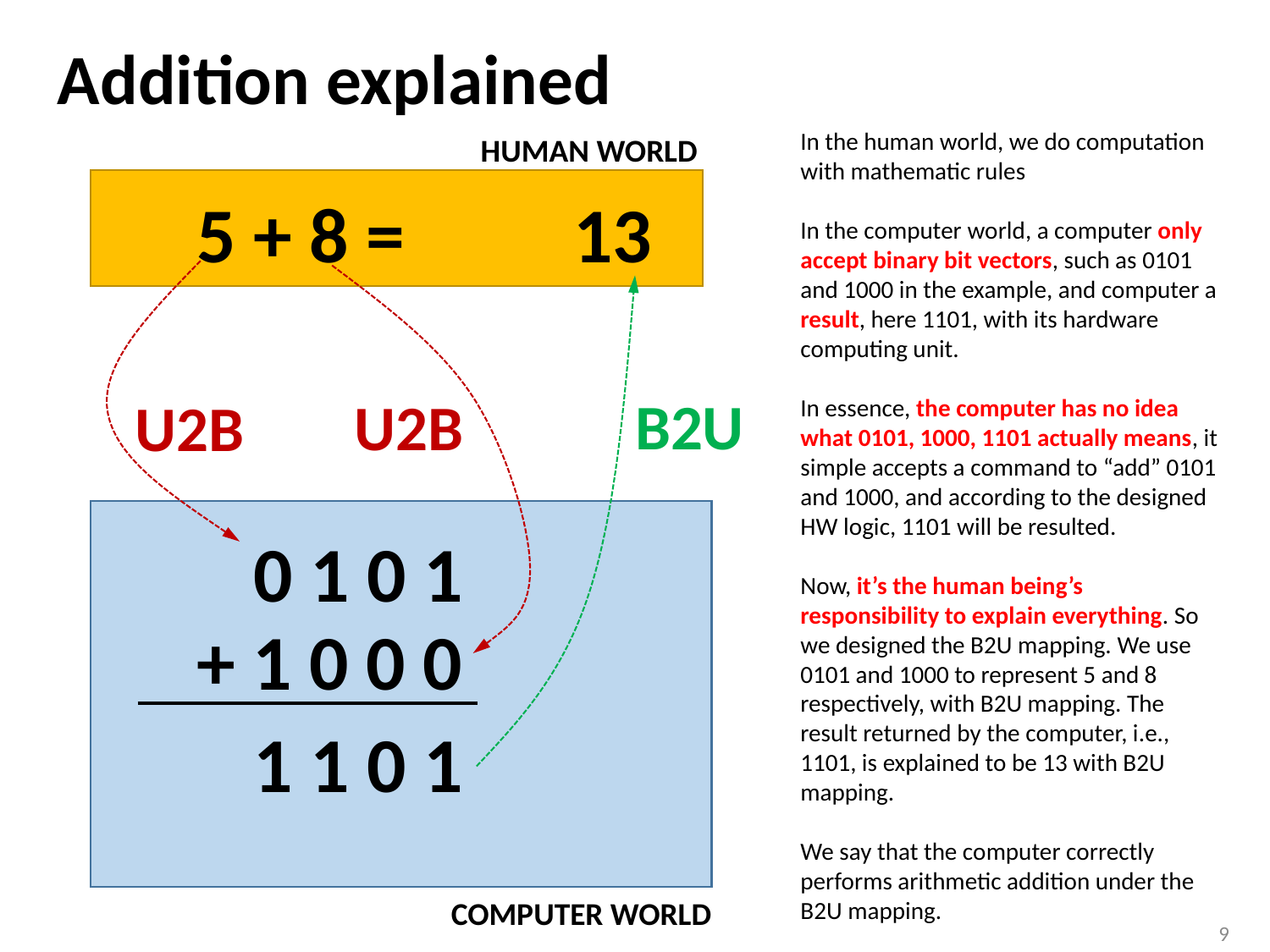

# Addition explained
In the human world, we do computation with mathematic rules

In the computer world, a computer only accept binary bit vectors, such as 0101 and 1000 in the example, and computer a result, here 1101, with its hardware computing unit.

In essence, the computer has no idea what 0101, 1000, 1101 actually means, it simple accepts a command to “add” 0101 and 1000, and according to the designed HW logic, 1101 will be resulted.

Now, it’s the human being’s responsibility to explain everything. So we designed the B2U mapping. We use 0101 and 1000 to represent 5 and 8 respectively, with B2U mapping. The result returned by the computer, i.e., 1101, is explained to be 13 with B2U mapping.

We say that the computer correctly performs arithmetic addition under the B2U mapping.

HUMAN WORLD

5 + 8 =
13

B2U
U2B
U2B

0 1 0 1
+ 1 0 0 0
1 1 0 1
COMPUTER WORLD
9